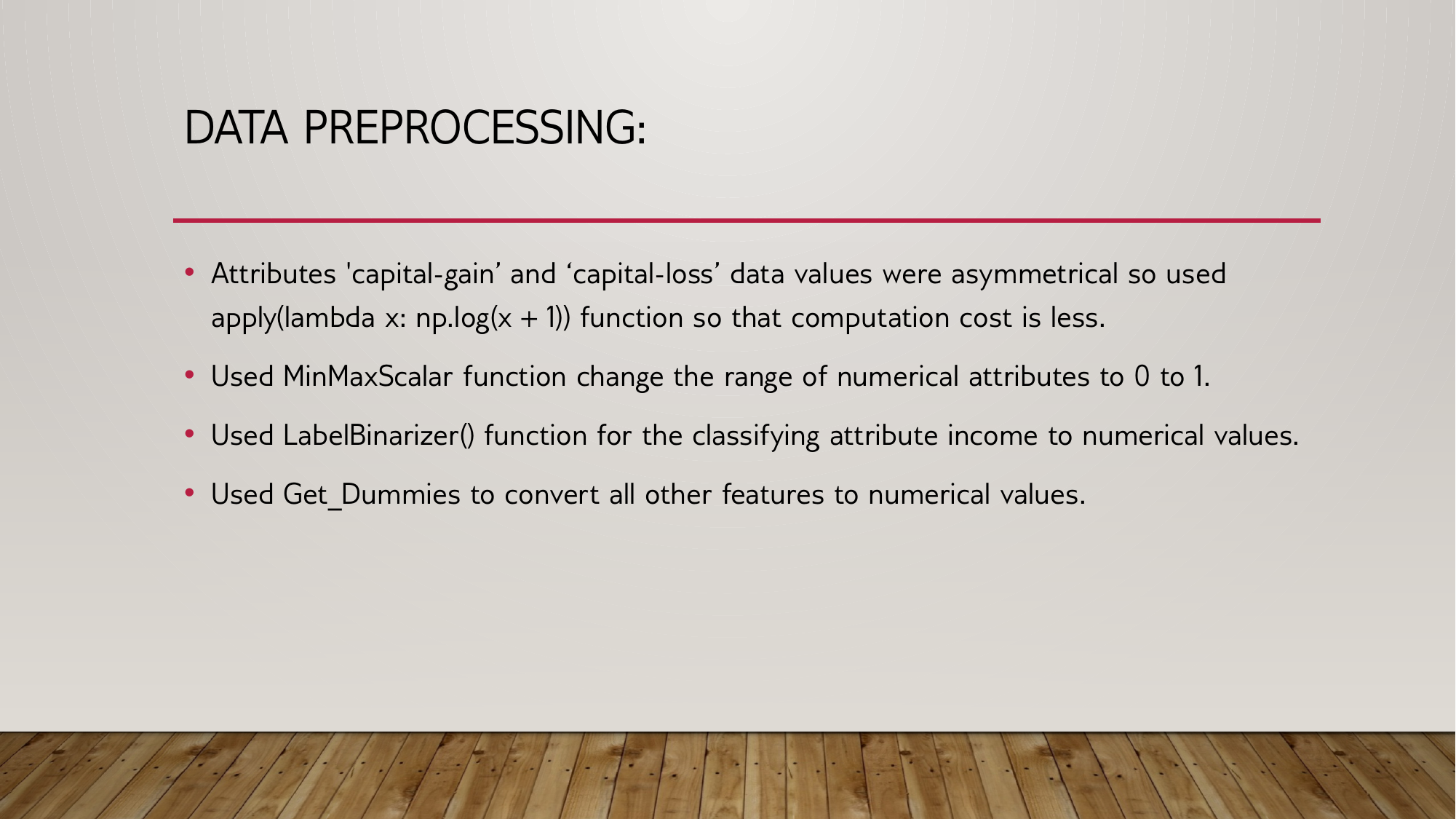

# Data preprocessing:
Attributes 'capital-gain’ and ‘capital-loss’ data values were asymmetrical so used apply(lambda x: np.log(x + 1)) function so that computation cost is less.
Used MinMaxScalar function change the range of numerical attributes to 0 to 1.
Used LabelBinarizer() function for the classifying attribute income to numerical values.
Used Get_Dummies to convert all other features to numerical values.